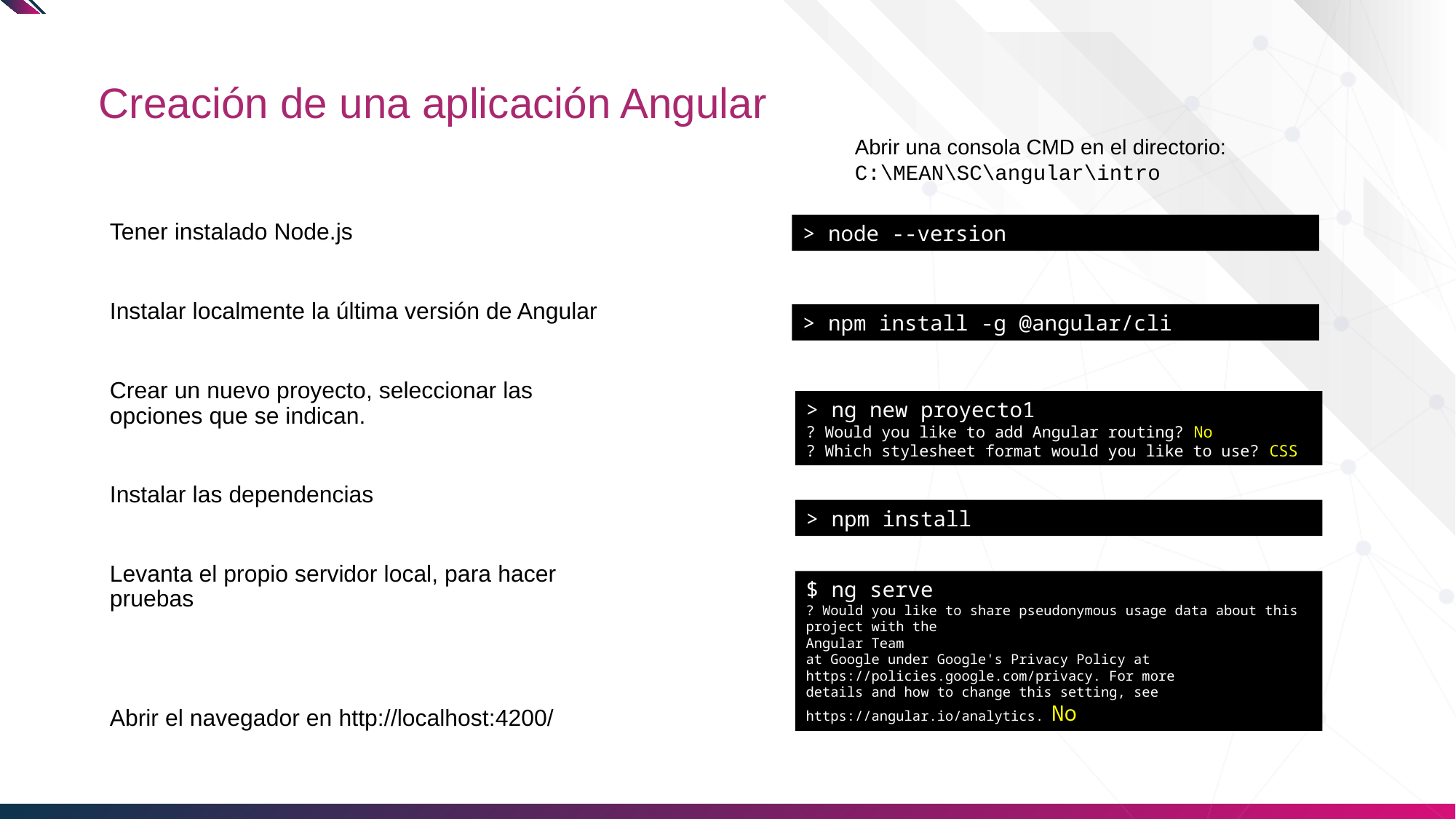

# Creación de una aplicación Angular
Abrir una consola CMD en el directorio:
C:\MEAN\SC\angular\intro
Tener instalado Node.js

Instalar localmente la última versión de Angular

Crear un nuevo proyecto, seleccionar las opciones que se indican.

Instalar las dependencias

Levanta el propio servidor local, para hacer pruebas

Abrir el navegador en http://localhost:4200/
> node --version
> npm install -g @angular/cli
> ng new proyecto1
? Would you like to add Angular routing? No
? Which stylesheet format would you like to use? CSS
> npm install
$ ng serve
? Would you like to share pseudonymous usage data about this project with the
Angular Team
at Google under Google's Privacy Policy at https://policies.google.com/privacy. For more
details and how to change this setting, see https://angular.io/analytics. No